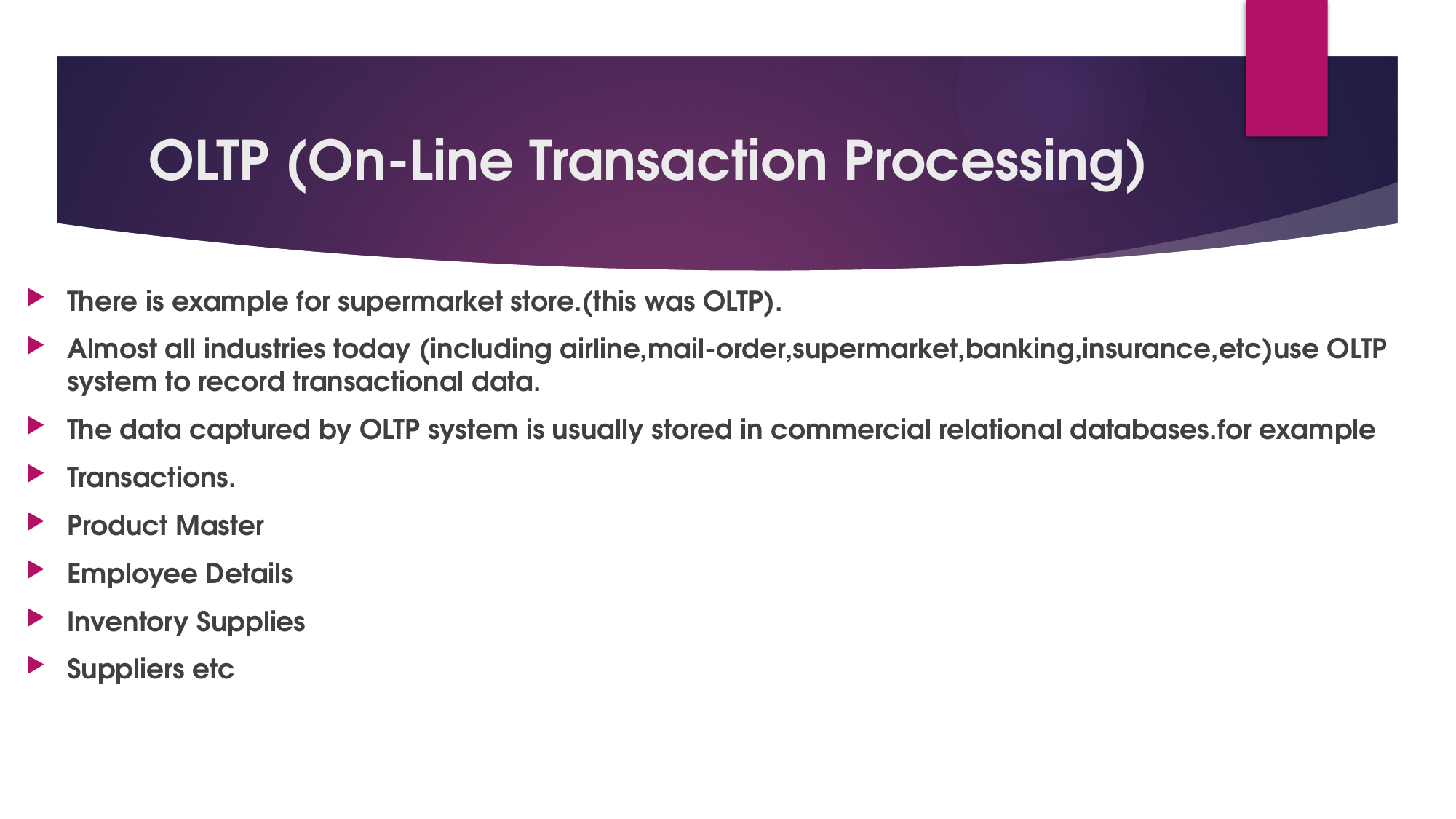

# OLTP (On-Line Transaction Processing)
There is example for supermarket store.(this was OLTP).
Almost all industries today (including airline,mail-order,supermarket,banking,insurance,etc)use OLTP system to record transactional data.
The data captured by OLTP system is usually stored in commercial relational databases.for example
Transactions.
Product Master
Employee Details
Inventory Supplies
Suppliers etc